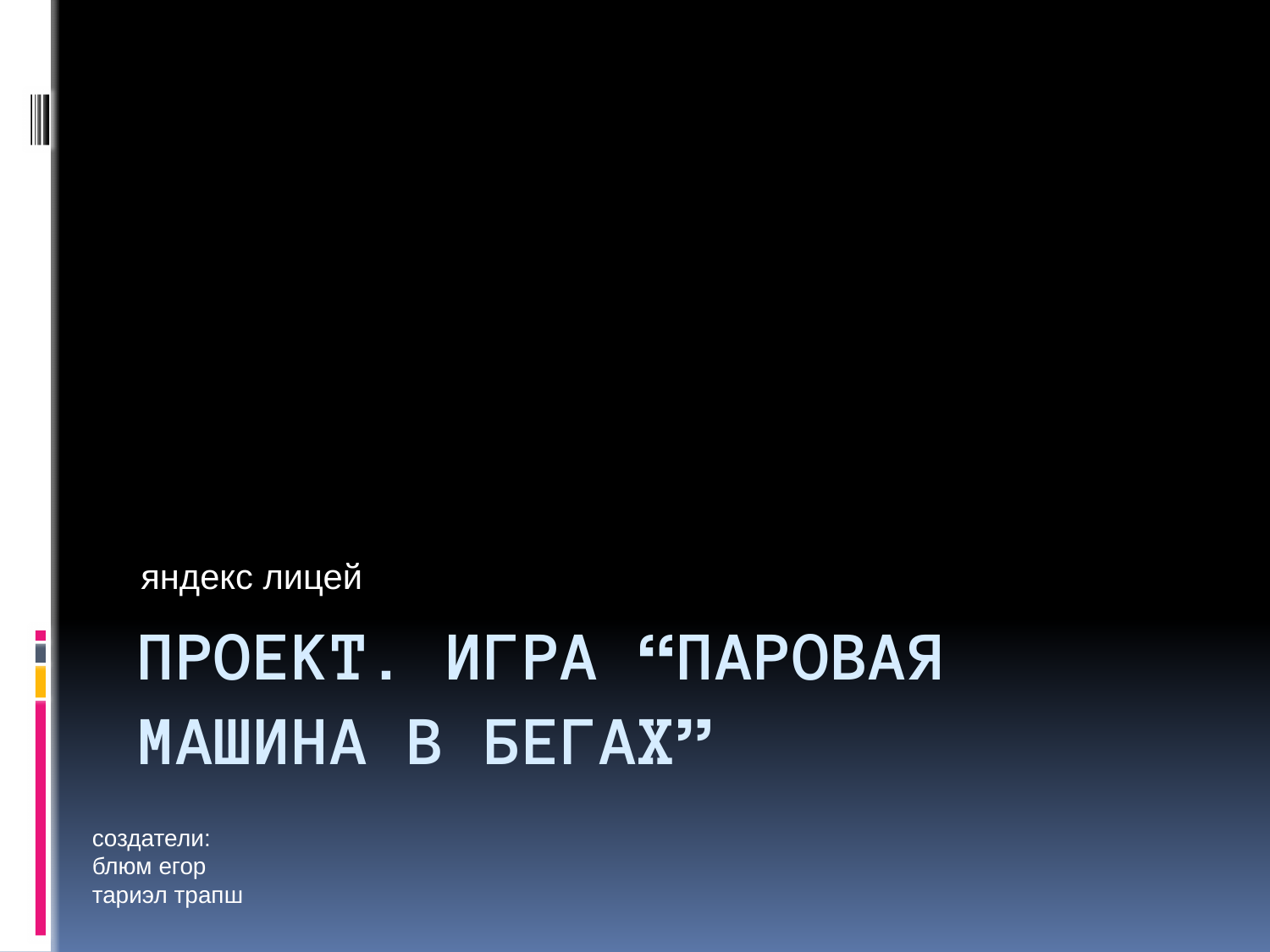

яндекс лицей
# Проект. Игра “паровая машина в бегах”
создатели:
блюм егор
тариэл трапш